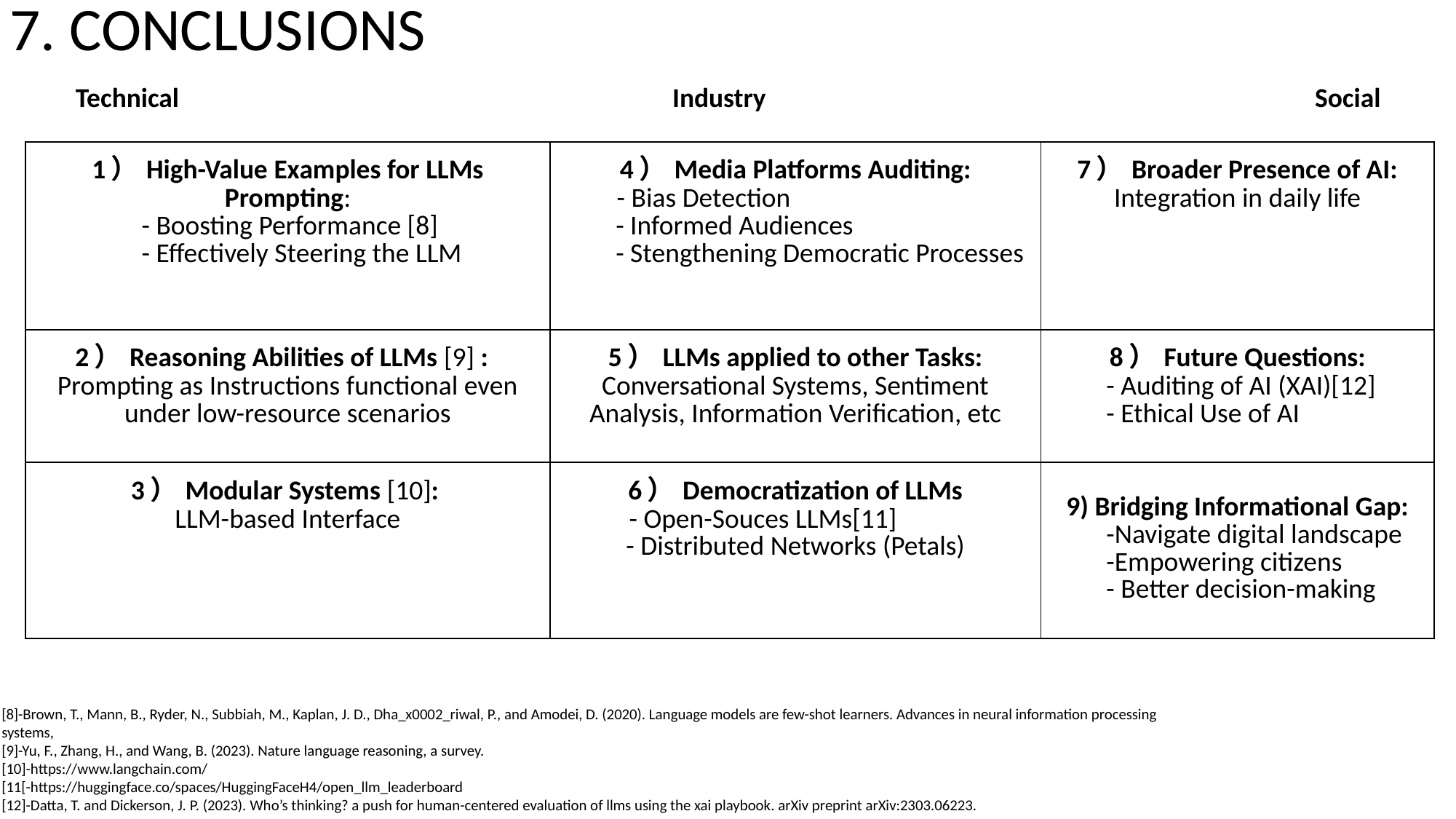

# 7. CONCLUSIONS
| Technical Industry Social |  |  |
| --- | --- | --- |
| 1）High-Value Examples for LLMs Prompting: - Boosting Performance [8] - Effectively Steering the LLM | 4）Media Platforms Auditing: - Bias Detection - Informed Audiences - Stengthening Democratic Processes | 7）Broader Presence of AI: Integration in daily life |
| 2）Reasoning Abilities of LLMs [9] : Prompting as Instructions functional even under low-resource scenarios | 5）LLMs applied to other Tasks: Conversational Systems, Sentiment Analysis, Information Verification, etc | 8）Future Questions: - Auditing of AI (XAI)[12] - Ethical Use of AI |
| 3）Modular Systems [10]: LLM-based Interface | 6）Democratization of LLMs - Open-Souces LLMs[11] - Distributed Networks (Petals) | 9) Bridging Informational Gap: -Navigate digital landscape -Empowering citizens - Better decision-making |
[8]-Brown, T., Mann, B., Ryder, N., Subbiah, M., Kaplan, J. D., Dha_x0002_riwal, P., and Amodei, D. (2020). Language models are few-shot learners. Advances in neural information processing systems,
[9]-Yu, F., Zhang, H., and Wang, B. (2023). Nature language reasoning, a survey.
[10]-https://www.langchain.com/
[11[-https://huggingface.co/spaces/HuggingFaceH4/open_llm_leaderboard
[12]-Datta, T. and Dickerson, J. P. (2023). Who’s thinking? a push for human-centered evaluation of llms using the xai playbook. arXiv preprint arXiv:2303.06223.